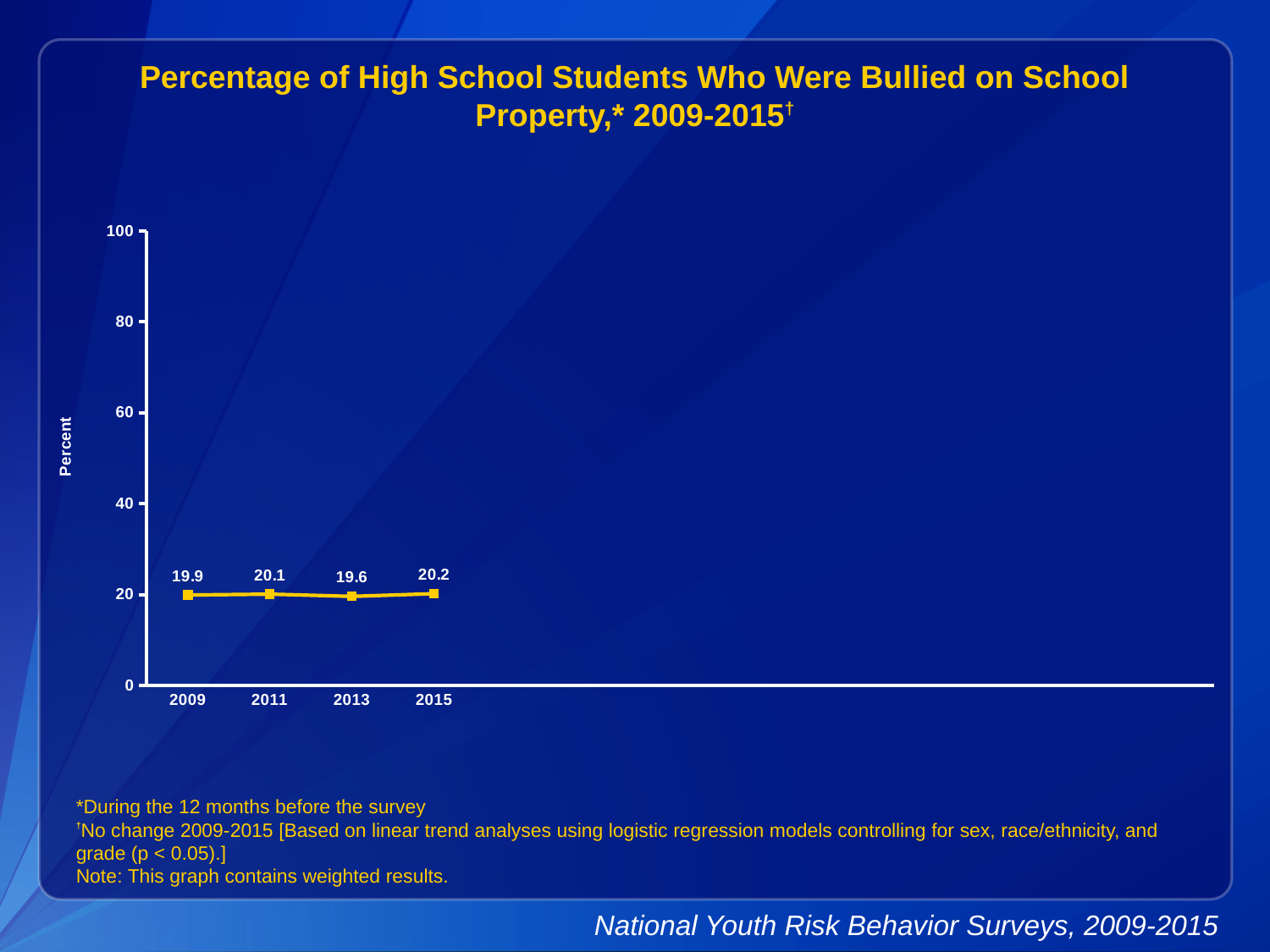

Percentage of High School Students Who Were Bullied on School Property,* 2009-2015†

### Chart

| Category | Series 1 |
|---|---|
| 2009 | 19.9 |
| 2011 | 20.1 |
| 2013 | 19.6 |
| 2015 | 20.2 |
|  | None |
|  | None |
|  | None |
|  | None |
|  | None |
|  | None |
|  | None |
|  | None |
|  | None |
*During the 12 months before the survey
†No change 2009-2015 [Based on linear trend analyses using logistic regression models controlling for sex, race/ethnicity, and grade (p < 0.05).]
Note: This graph contains weighted results.
National Youth Risk Behavior Surveys, 2009-2015